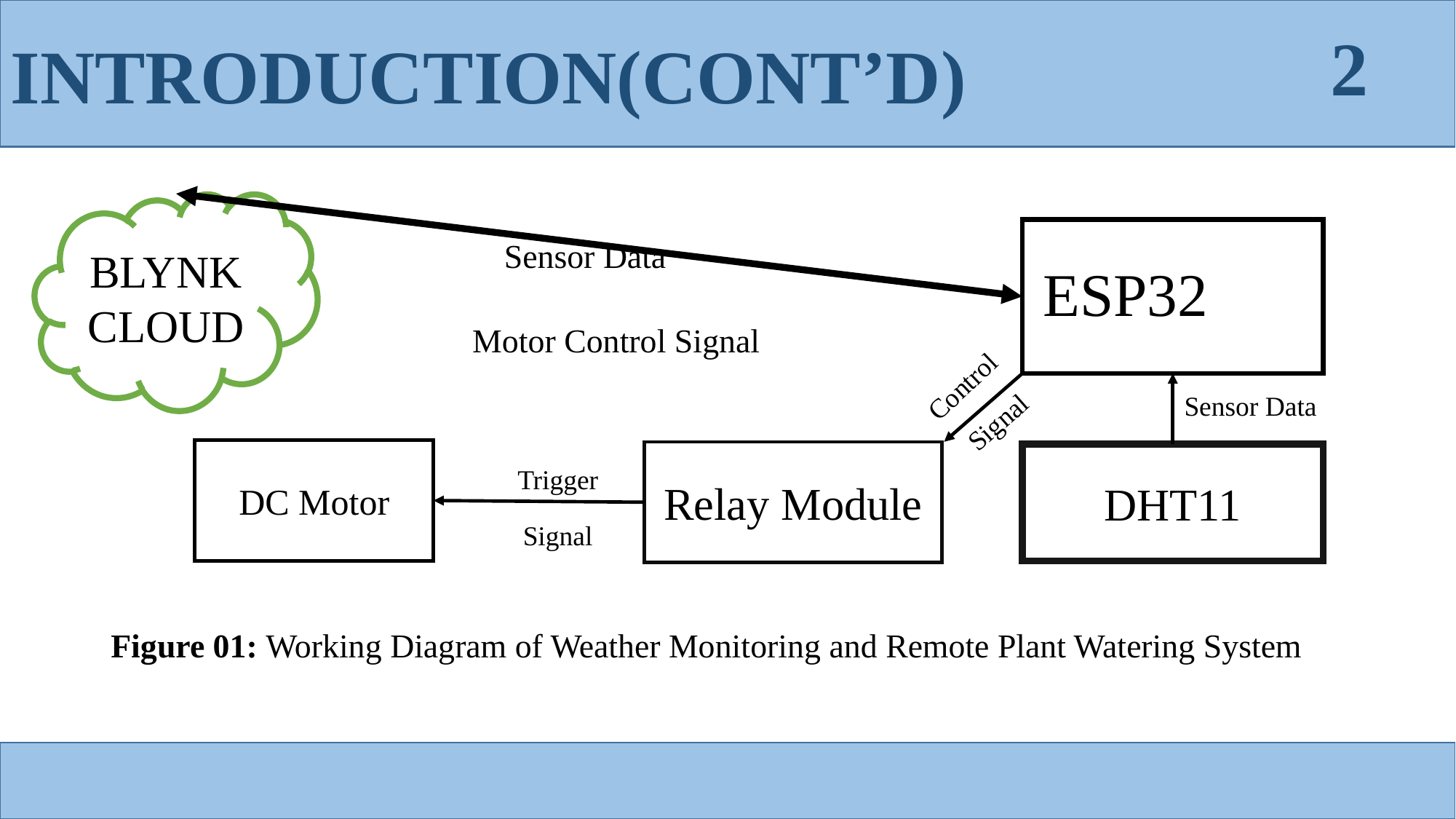

INTRODUCTION(CONT’D)

2
BLYNK
CLOUD
Sensor Data
Sensor Data
ESP32
Motor Control Signal
Control
Sensor Data
Signal
DC Motor
Relay Module
DHT11
Trigger
Signal
Figure 01: Working Diagram of Weather Monitoring and Remote Plant Watering System